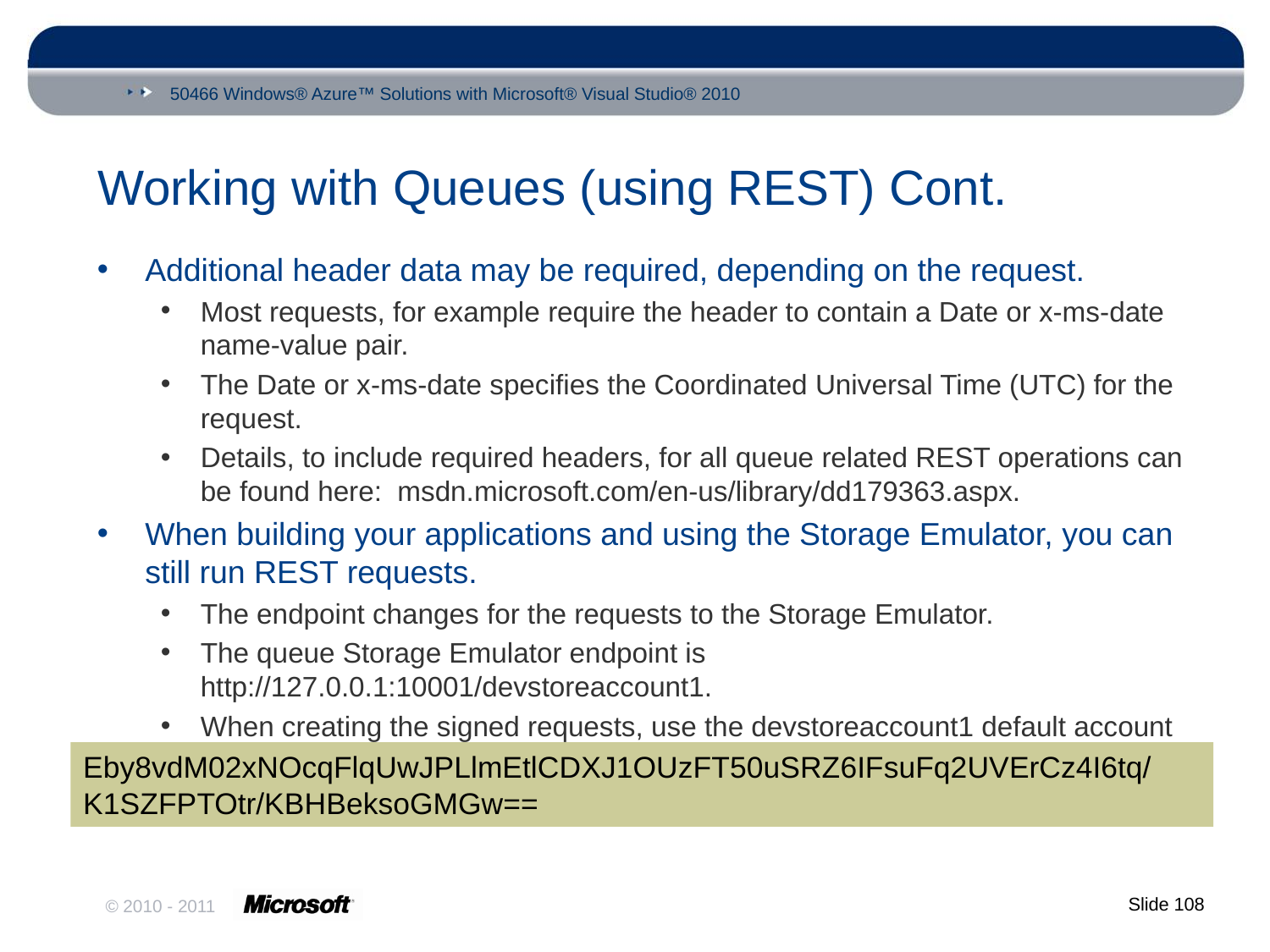

# Working with Queues (using REST) Cont.
Additional header data may be required, depending on the request.
Most requests, for example require the header to contain a Date or x-ms-date name-value pair.
The Date or x-ms-date specifies the Coordinated Universal Time (UTC) for the request.
Details, to include required headers, for all queue related REST operations can be found here:  msdn.microsoft.com/en-us/library/dd179363.aspx.
When building your applications and using the Storage Emulator, you can still run REST requests.
The endpoint changes for the requests to the Storage Emulator.
The queue Storage Emulator endpoint is http://127.0.0.1:10001/devstoreaccount1.
When creating the signed requests, use the devstoreaccount1 default account key (always static) provide below.

Eby8vdM02xNOcqFlqUwJPLlmEtlCDXJ1OUzFT50uSRZ6IFsuFq2UVErCz4I6tq/K1SZFPTOtr/KBHBeksoGMGw==